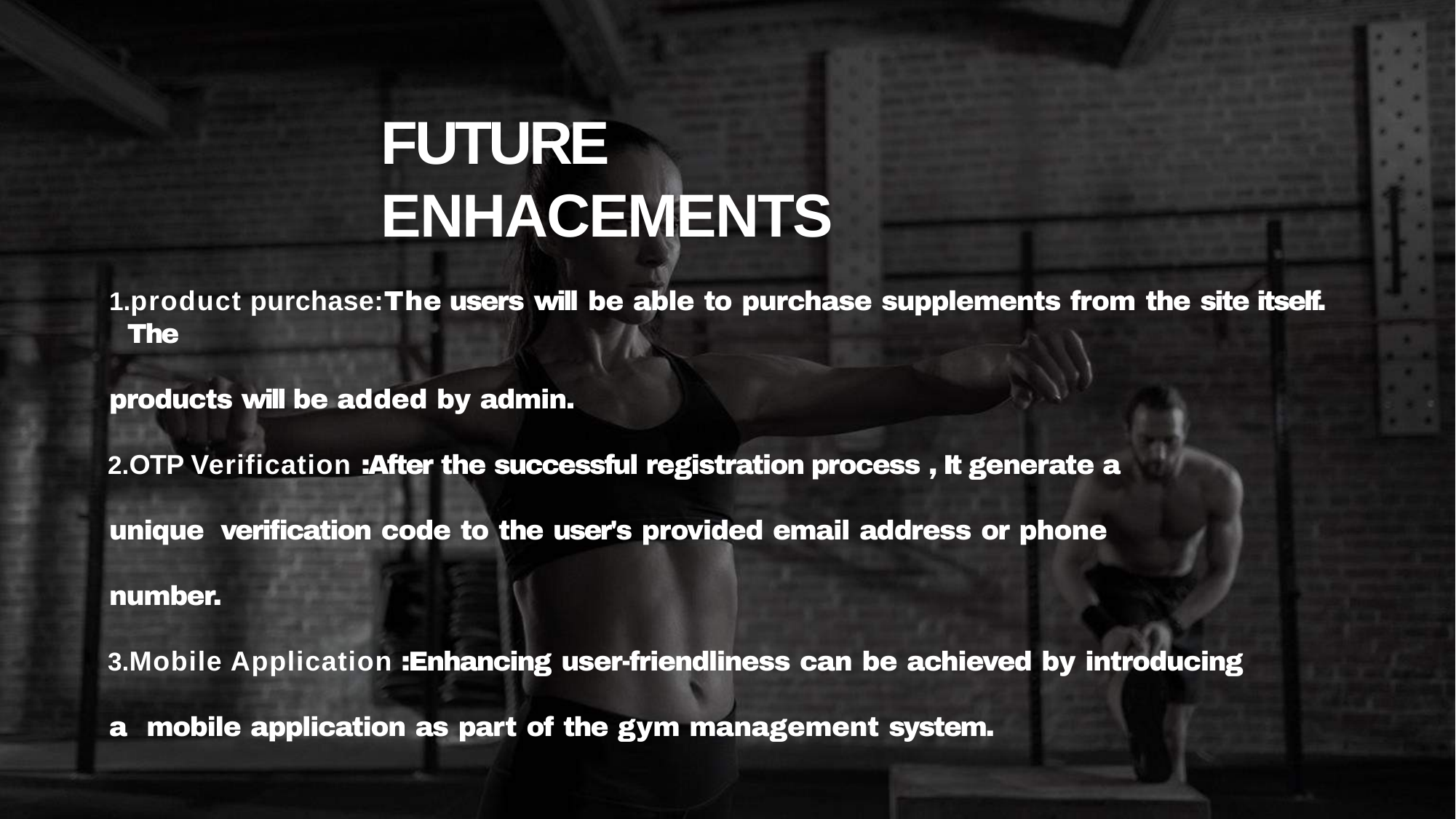

# FUTURE ENHACEMENTS
product purchase:The users will be able to purchase supplements from the site itself. The
products will be added by admin.
OTP Verification :After the successful registration process , It generate a unique  verification code to the user's provided email address or phone number.
Mobile Application :Enhancing user-friendliness can be achieved by introducing a  mobile application as part of the gym management system.